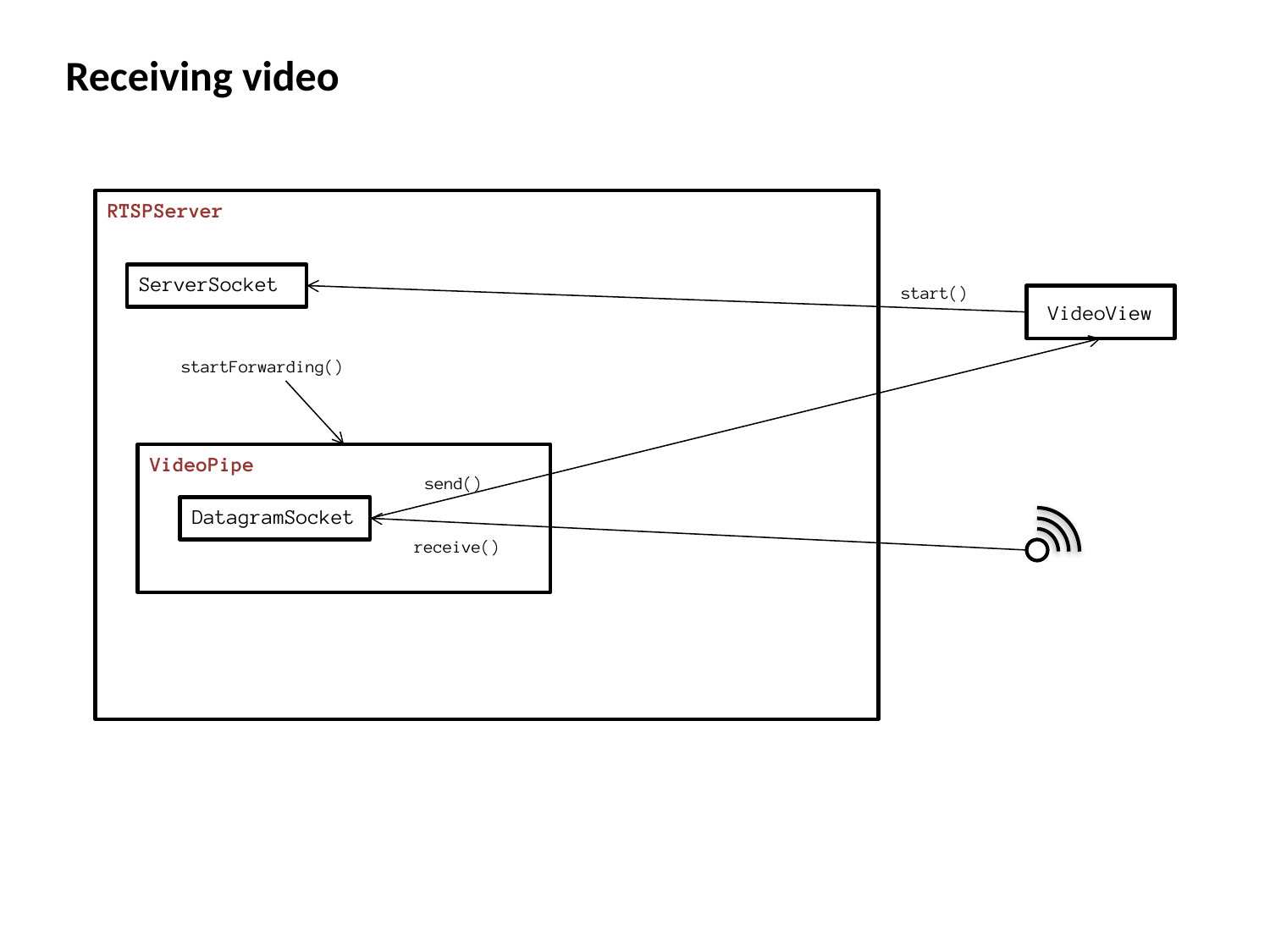

Receiving video
RTSPServer
ServerSocket
start()
VideoView
startForwarding()
VideoPipe
send()
DatagramSocket
receive()